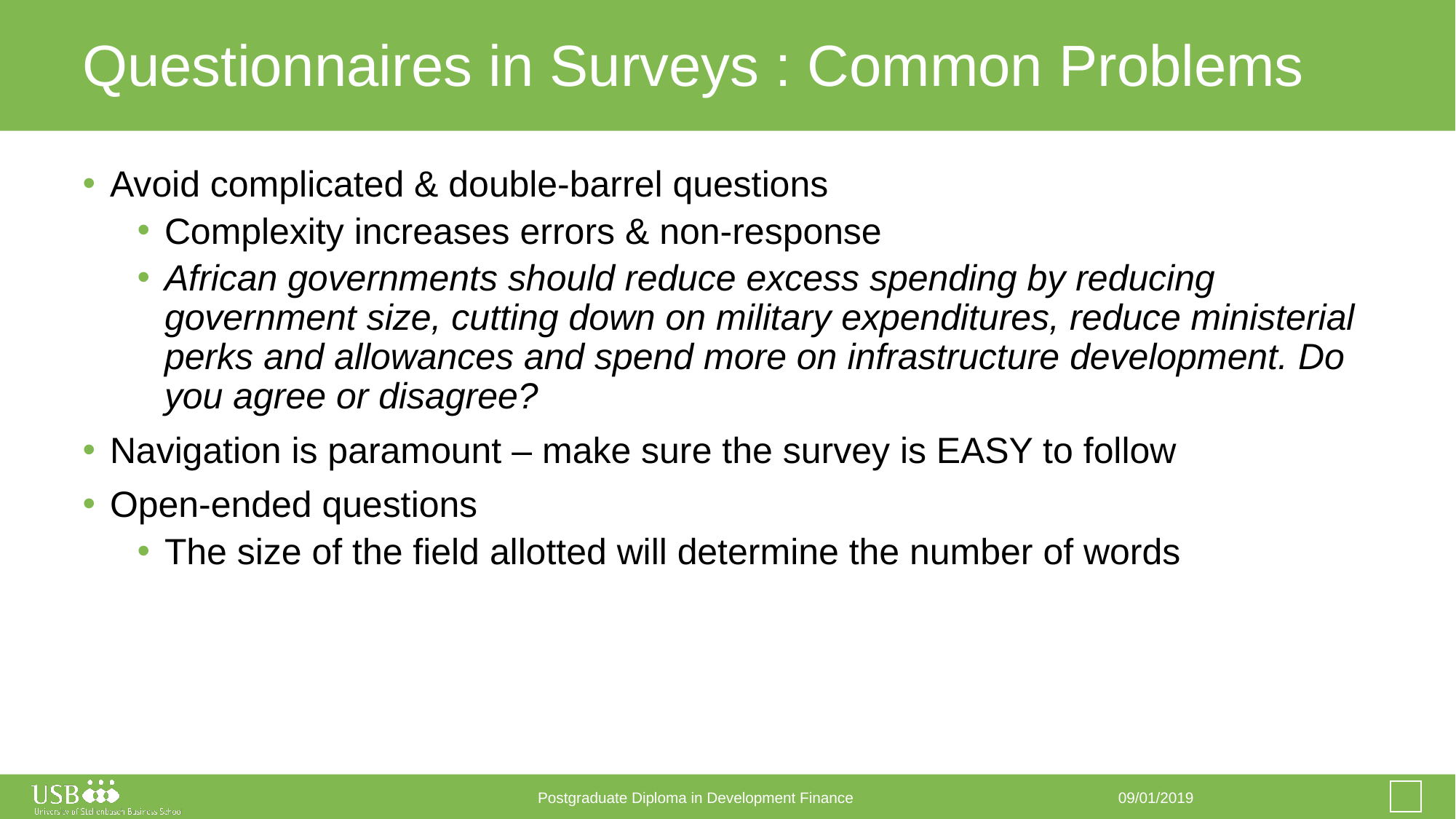

# Questionnaires in Surveys : Common Problems
Avoid complicated & double-barrel questions
Complexity increases errors & non-response
African governments should reduce excess spending by reducing government size, cutting down on military expenditures, reduce ministerial perks and allowances and spend more on infrastructure development. Do you agree or disagree?
Navigation is paramount – make sure the survey is EASY to follow
Open-ended questions
The size of the field allotted will determine the number of words